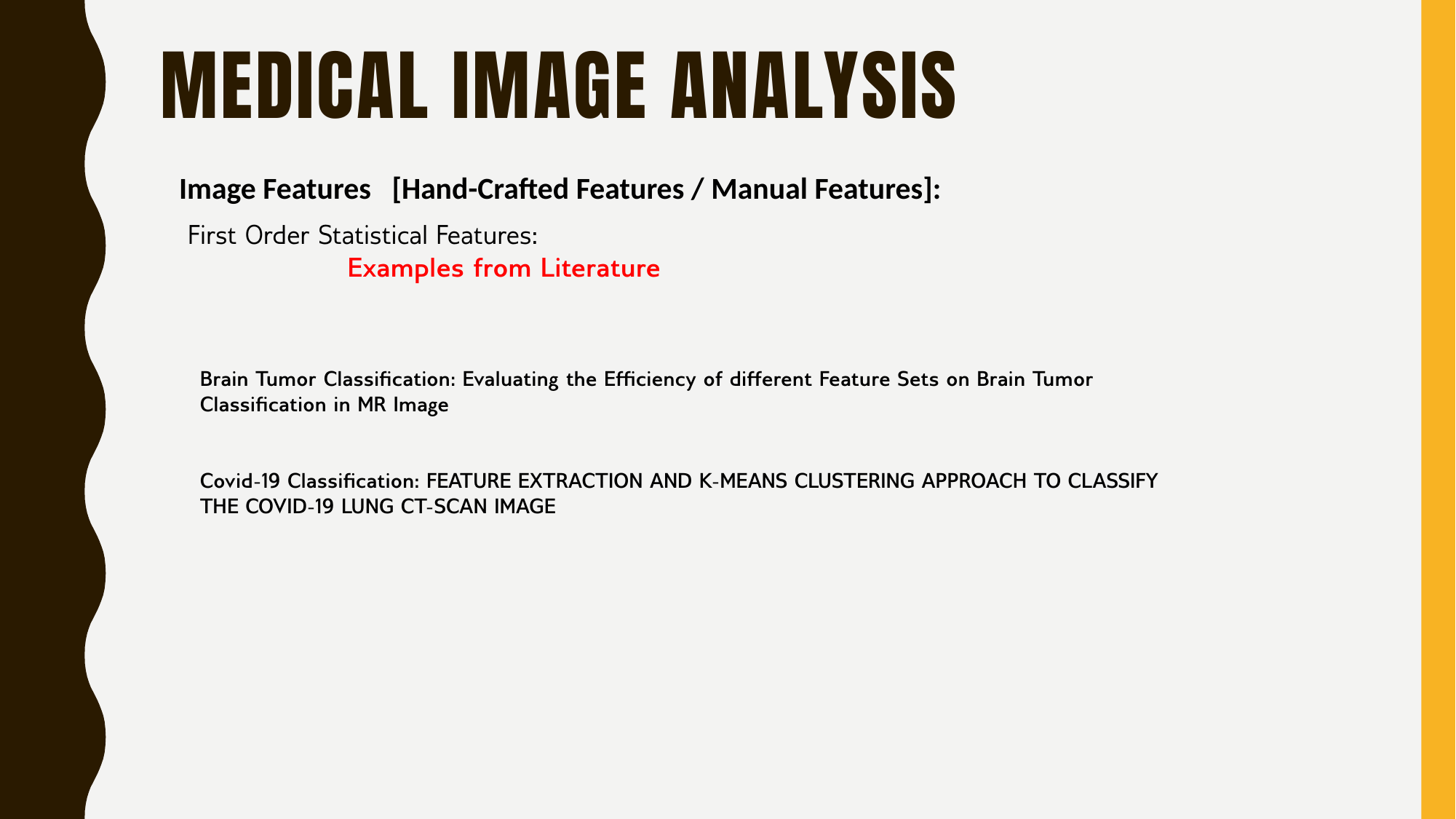

# medical Image Analysis
Image Features   [Hand-Crafted Features / Manual Features]:
First Order Statistical Features:
Examples from Literature
Brain Tumor Classification: Evaluating the Efficiency of different Feature Sets on Brain Tumor Classification in MR Image

Covid-19 Classification: FEATURE EXTRACTION AND K-MEANS CLUSTERING APPROACH TO CLASSIFY THE COVID-19 LUNG CT-SCAN IMAGE